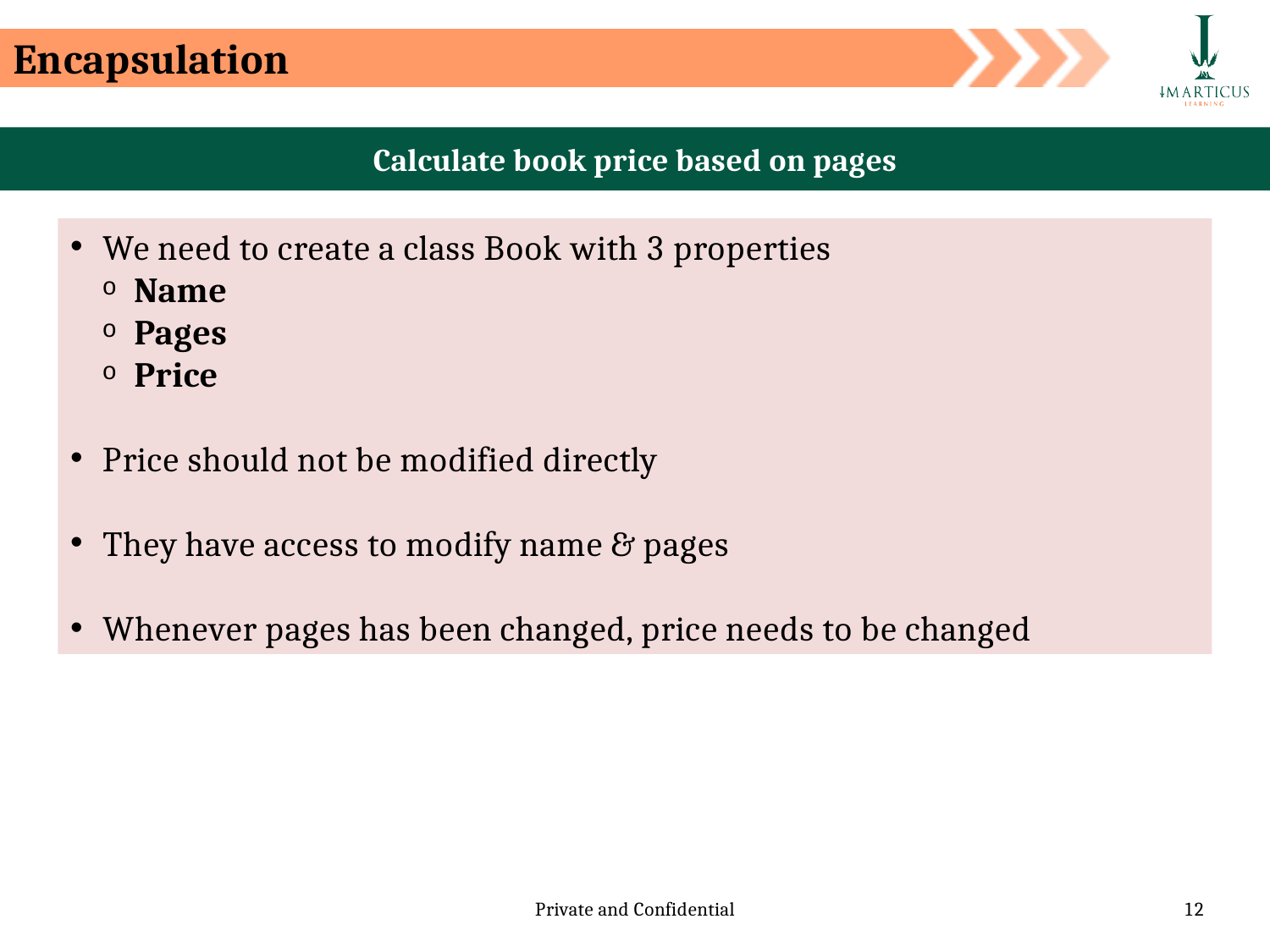

Encapsulation
Calculate book price based on pages
We need to create a class Book with 3 properties
Name
Pages
Price

Price should not be modified directly

They have access to modify name & pages

Whenever pages has been changed, price needs to be changed